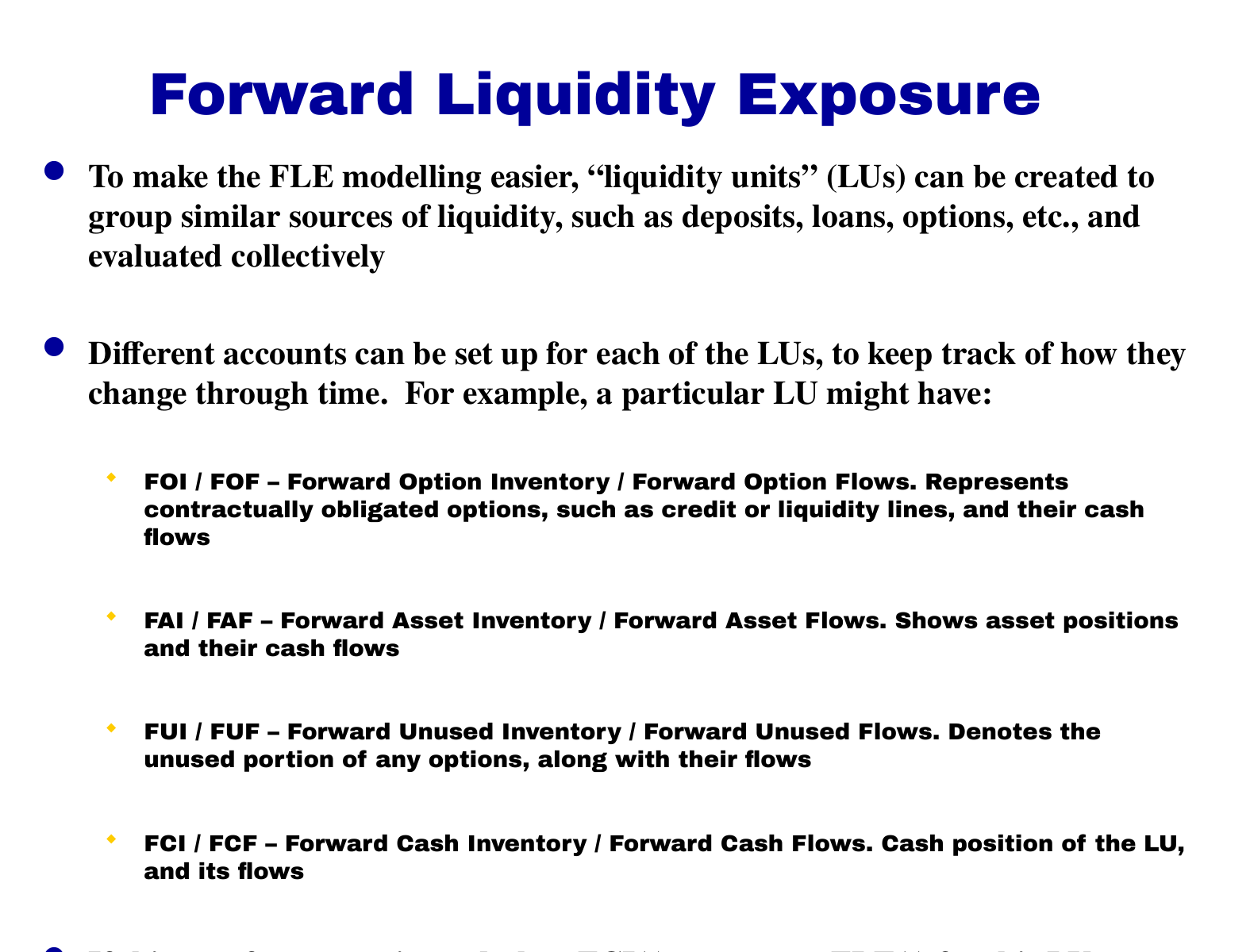

# Forward Liquidity Exposure
To make the FLE modelling easier, “liquidity units” (LUs) can be created to group similar sources of liquidity, such as deposits, loans, options, etc., and evaluated collectively

Different accounts can be set up for each of the LUs, to keep track of how they change through time.  For example, a particular LU might have:

FOI / FOF – Forward Option Inventory / Forward Option Flows. Represents  contractually obligated options, such as credit or liquidity lines, and their cash flows

FAI / FAF – Forward Asset Inventory / Forward Asset Flows. Shows asset positions and their cash flows

FUI / FUF – Forward Unused Inventory / Forward Unused Flows. Denotes the unused portion of any options, along with their flows

FCI / FCF – Forward Cash Inventory / Forward Cash Flows. Cash position of the LU, and its flows

If this set of accounts is used, then FCI(t) represents FLE(t) for this LU